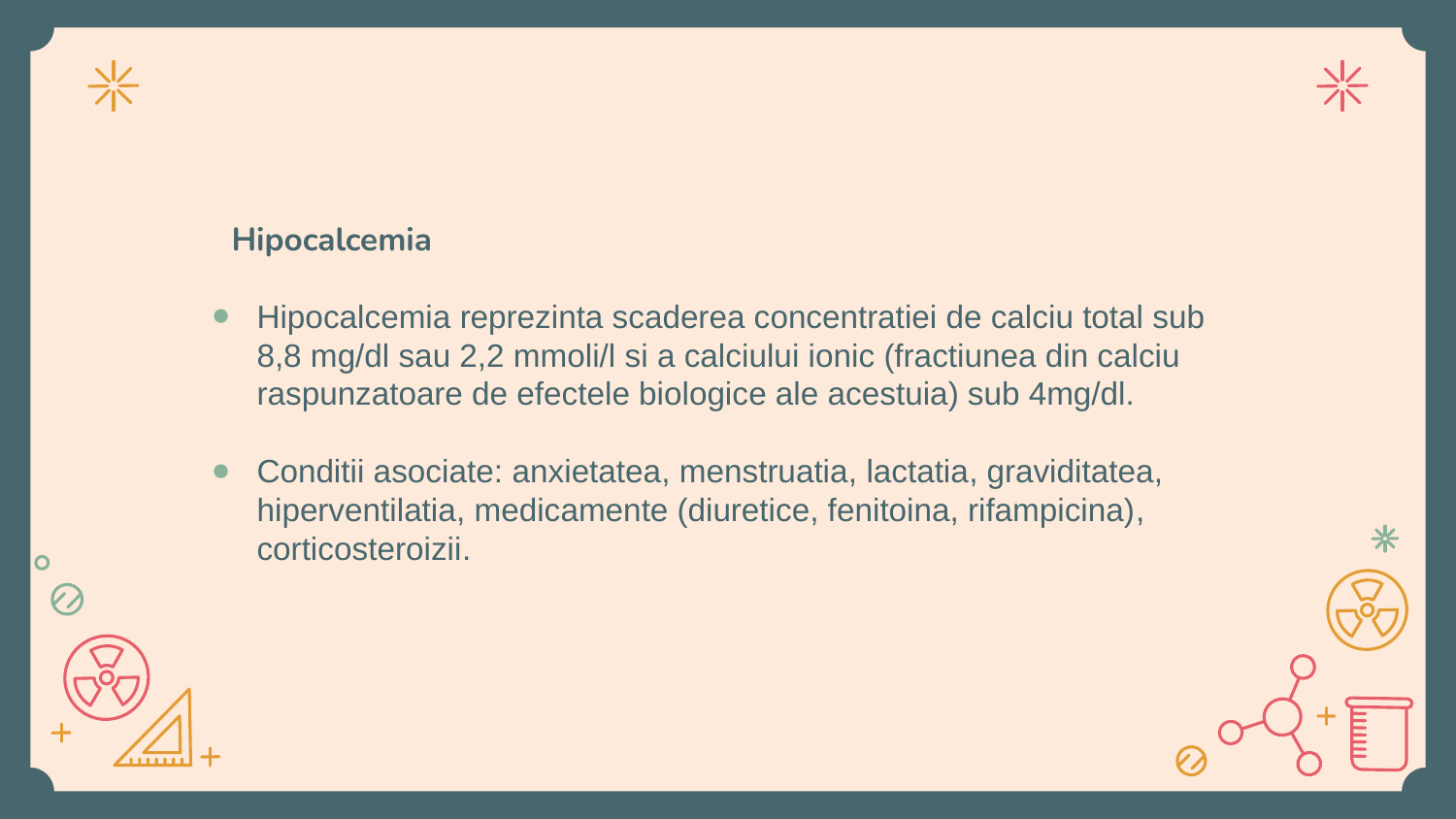

Hipocalcemia

Hipocalcemia reprezinta scaderea concentratiei de calciu total sub 8,8 mg/dl sau 2,2 mmoli/l si a calciului ionic (fractiunea din calciu raspunzatoare de efectele biologice ale acestuia) sub 4mg/dl.

Conditii asociate: anxietatea, menstruatia, lactatia, graviditatea, hiperventilatia, medicamente (diuretice, fenitoina, rifampicina), corticosteroizii.